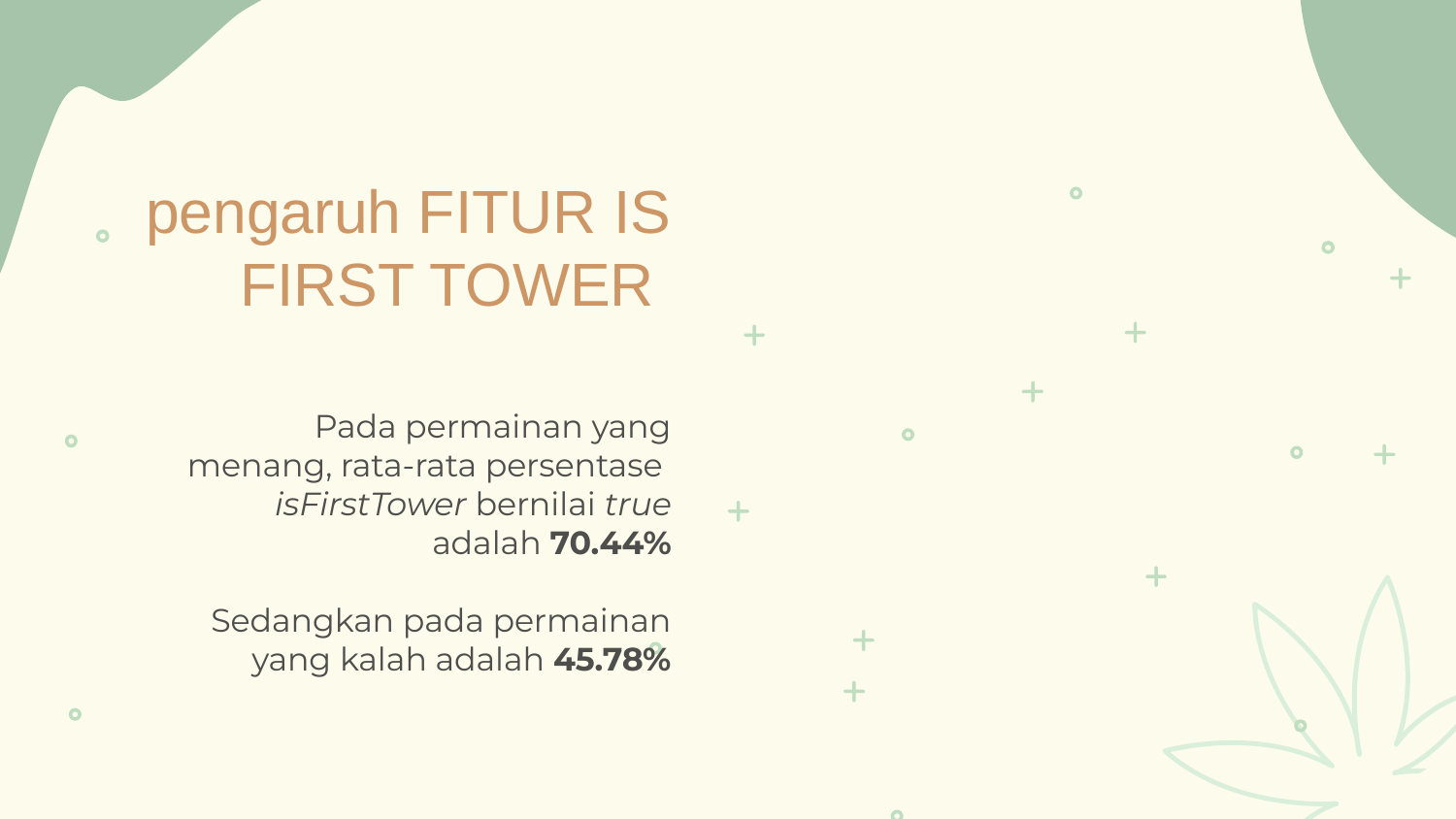

# pengaruh FITUR IS FIRST TOWER

Pada permainan yang menang, rata-rata persentase  isFirstTower bernilai true adalah 70.44%

Sedangkan pada permainan yang kalah adalah 45.78%